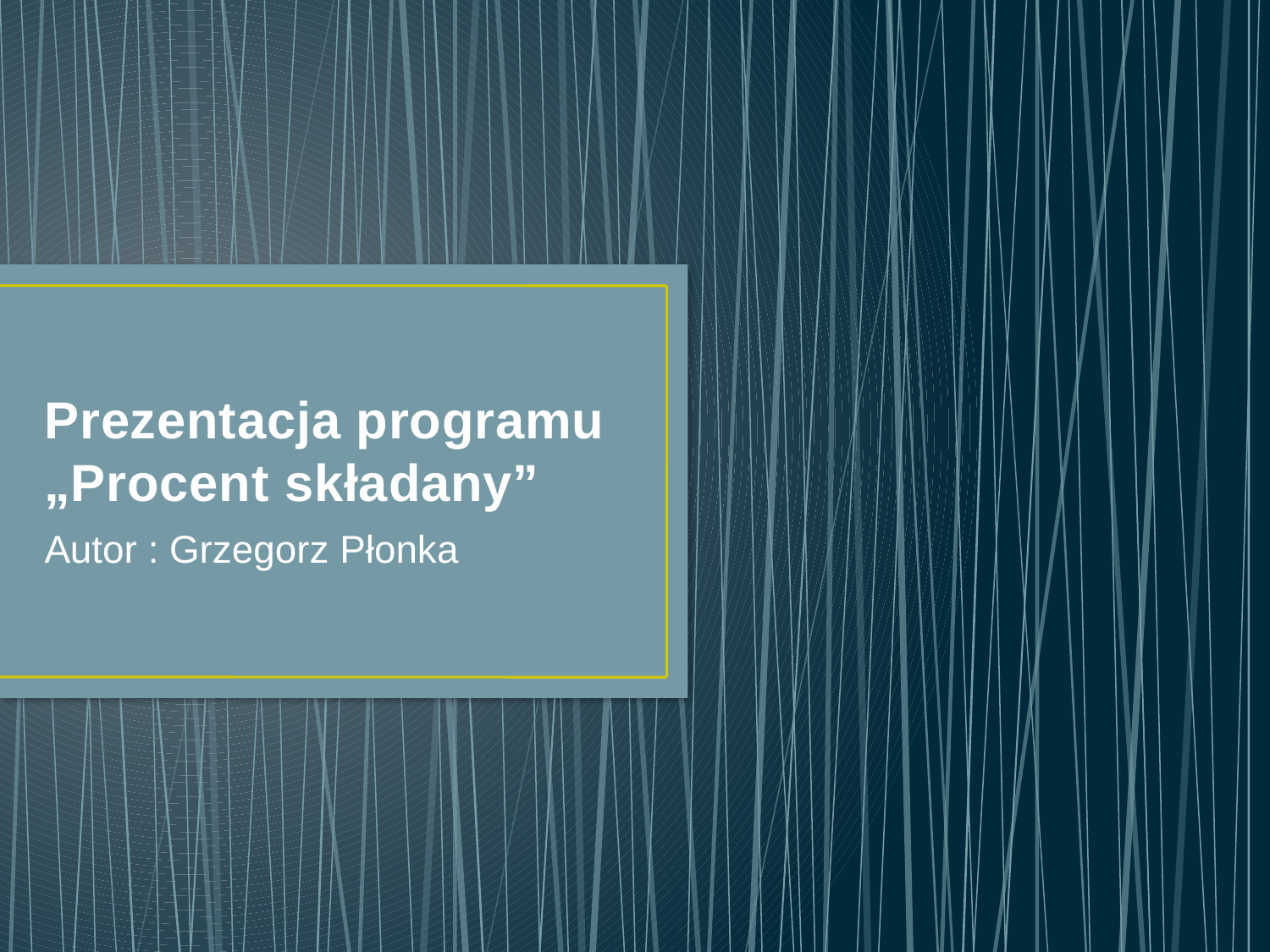

# Prezentacja programu „Procent składany”
Autor : Grzegorz Płonka